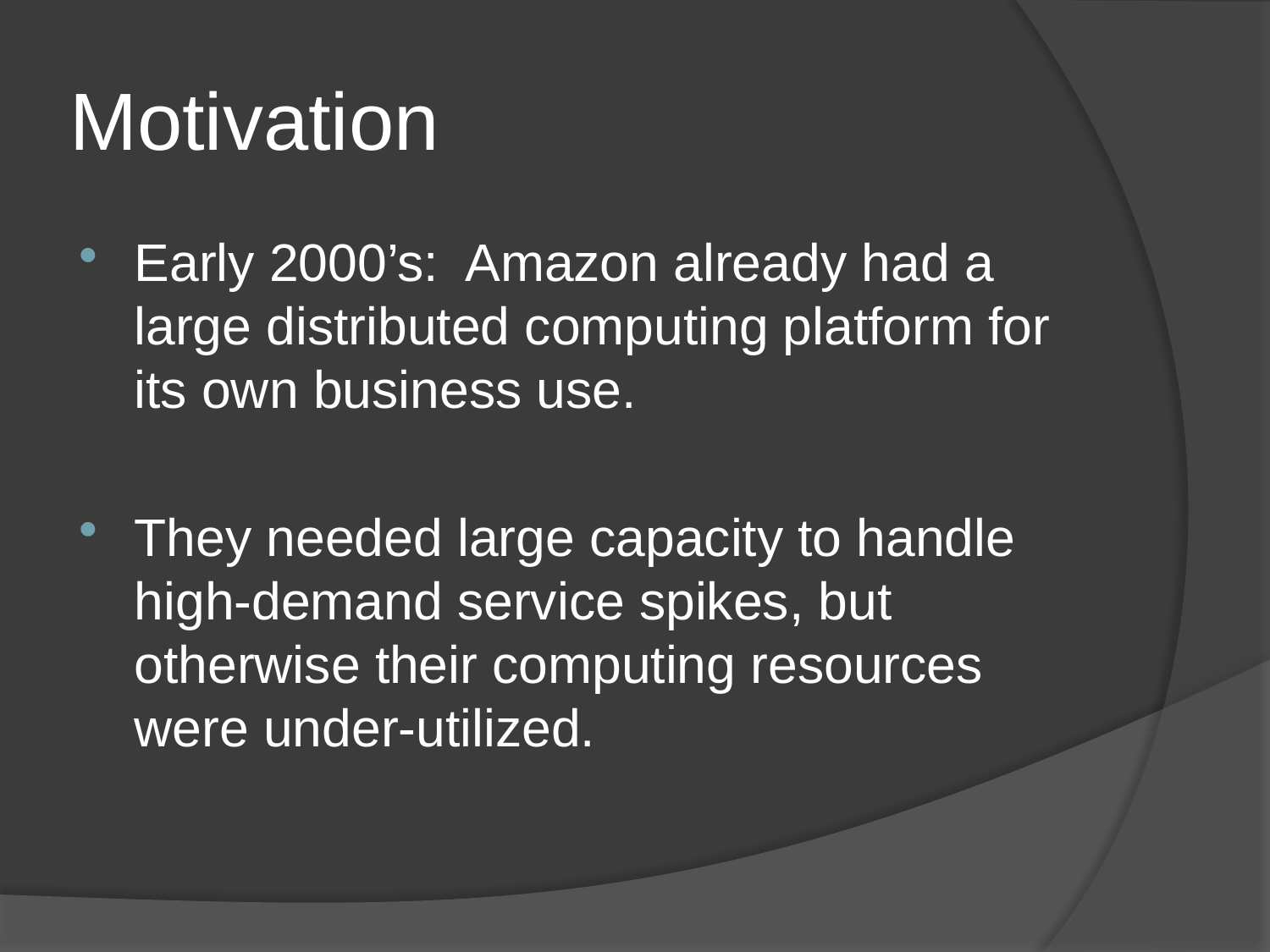

# Motivation
Early 2000’s:  Amazon already had a large distributed computing platform for its own business use.

They needed large capacity to handle high-demand service spikes, but otherwise their computing resources were under-utilized.